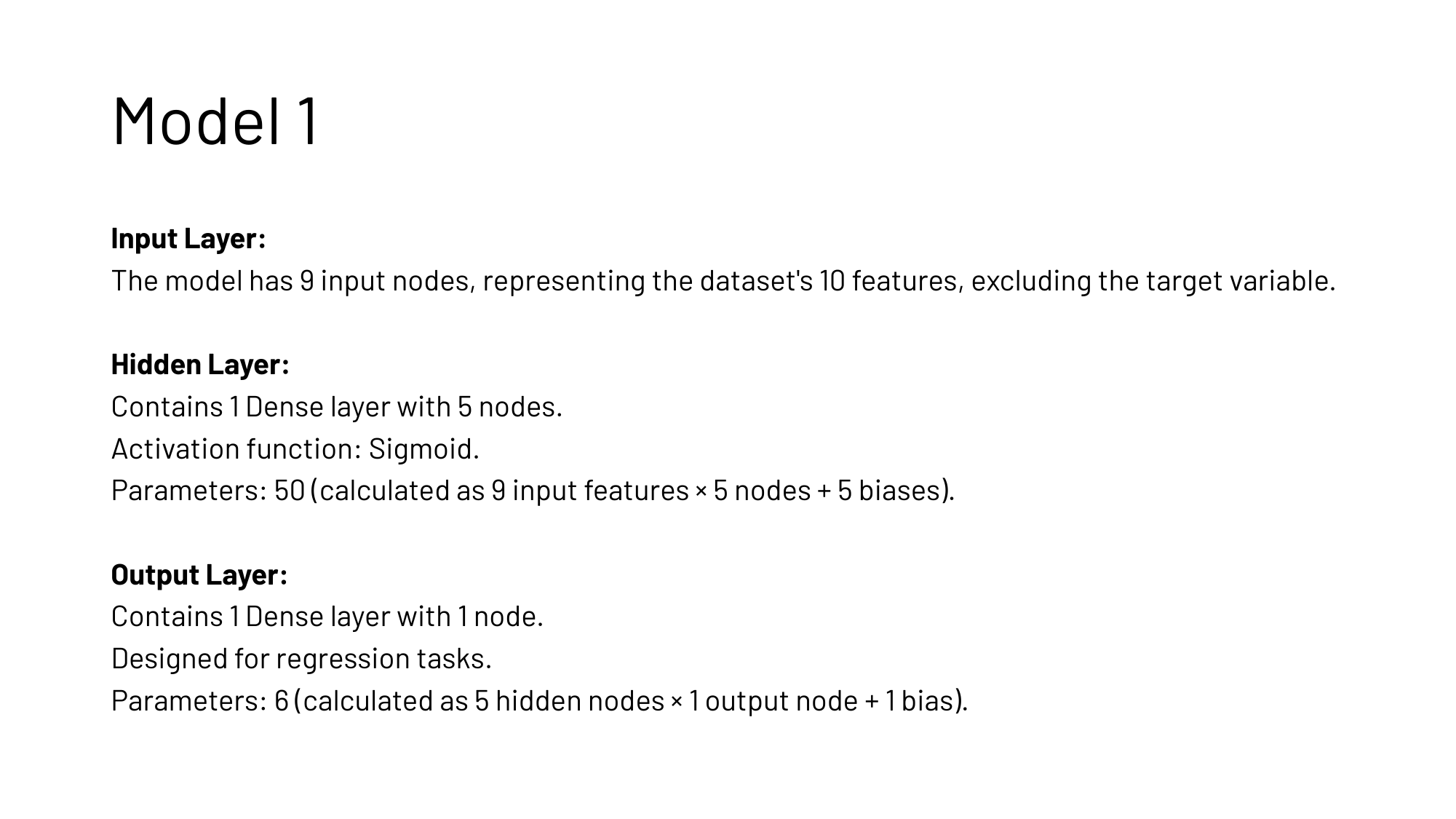

# Model 1
Input Layer:
The model has 9 input nodes, representing the dataset's 10 features, excluding the target variable.

Hidden Layer:
Contains 1 Dense layer with 5 nodes.
Activation function: Sigmoid.
Parameters: 50 (calculated as 9 input features × 5 nodes + 5 biases).

Output Layer:
Contains 1 Dense layer with 1 node.
Designed for regression tasks.
Parameters: 6 (calculated as 5 hidden nodes × 1 output node + 1 bias).